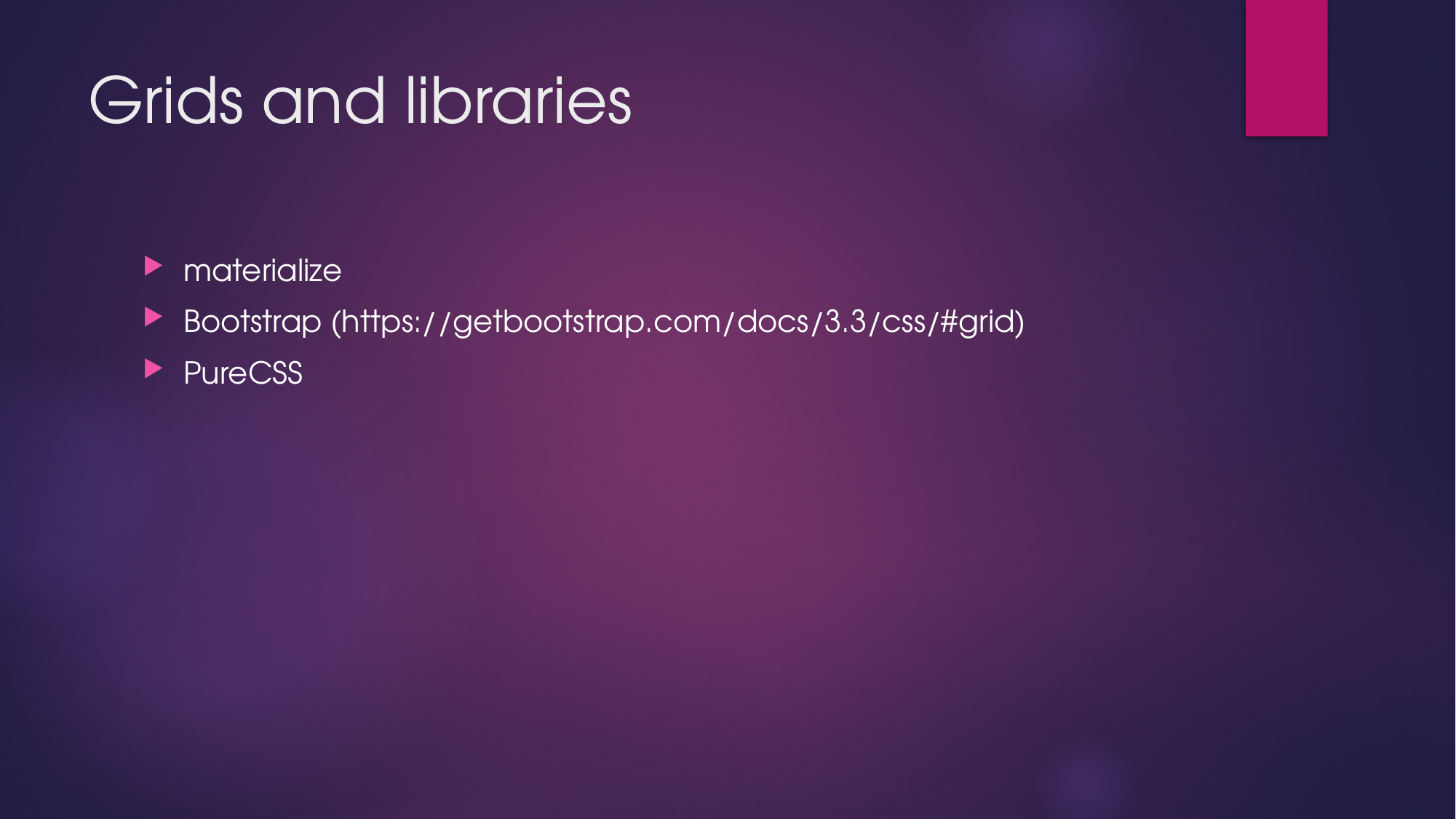

# Grids and libraries
materialize
Bootstrap (https://getbootstrap.com/docs/3.3/css/#grid)
PureCSS